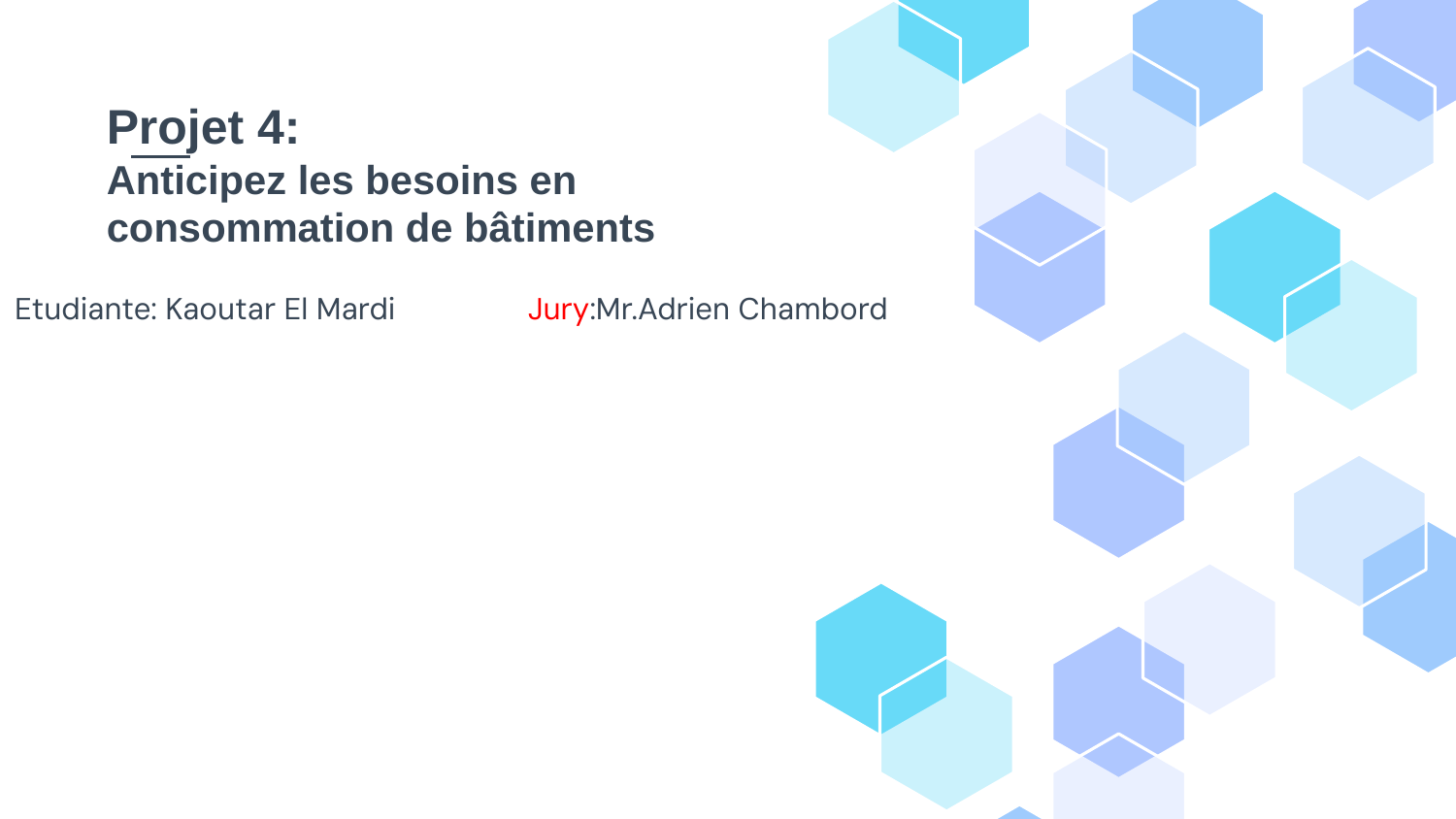

# Projet 4: Anticipez les besoins en consommation de bâtiments
Etudiante: Kaoutar El Mardi                Jury:Mr.Adrien Chambord